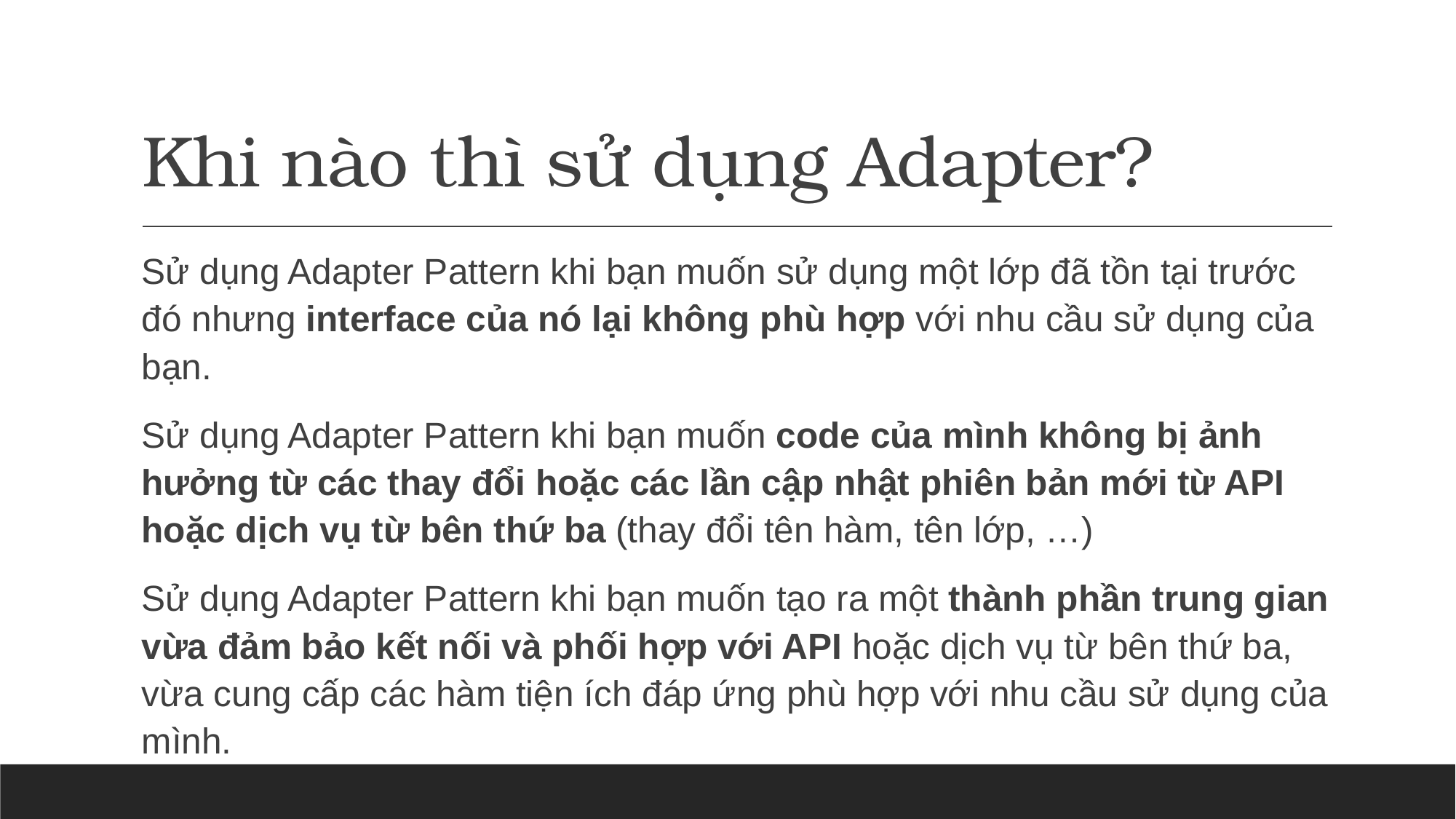

# Khi nào thì sử dụng Adapter?
Sử dụng Adapter Pattern khi bạn muốn sử dụng một lớp đã tồn tại trước đó nhưng interface của nó lại không phù hợp với nhu cầu sử dụng của bạn.
Sử dụng Adapter Pattern khi bạn muốn code của mình không bị ảnh hưởng từ các thay đổi hoặc các lần cập nhật phiên bản mới từ API hoặc dịch vụ từ bên thứ ba (thay đổi tên hàm, tên lớp, …)
Sử dụng Adapter Pattern khi bạn muốn tạo ra một thành phần trung gian vừa đảm bảo kết nối và phối hợp với API hoặc dịch vụ từ bên thứ ba, vừa cung cấp các hàm tiện ích đáp ứng phù hợp với nhu cầu sử dụng của mình.